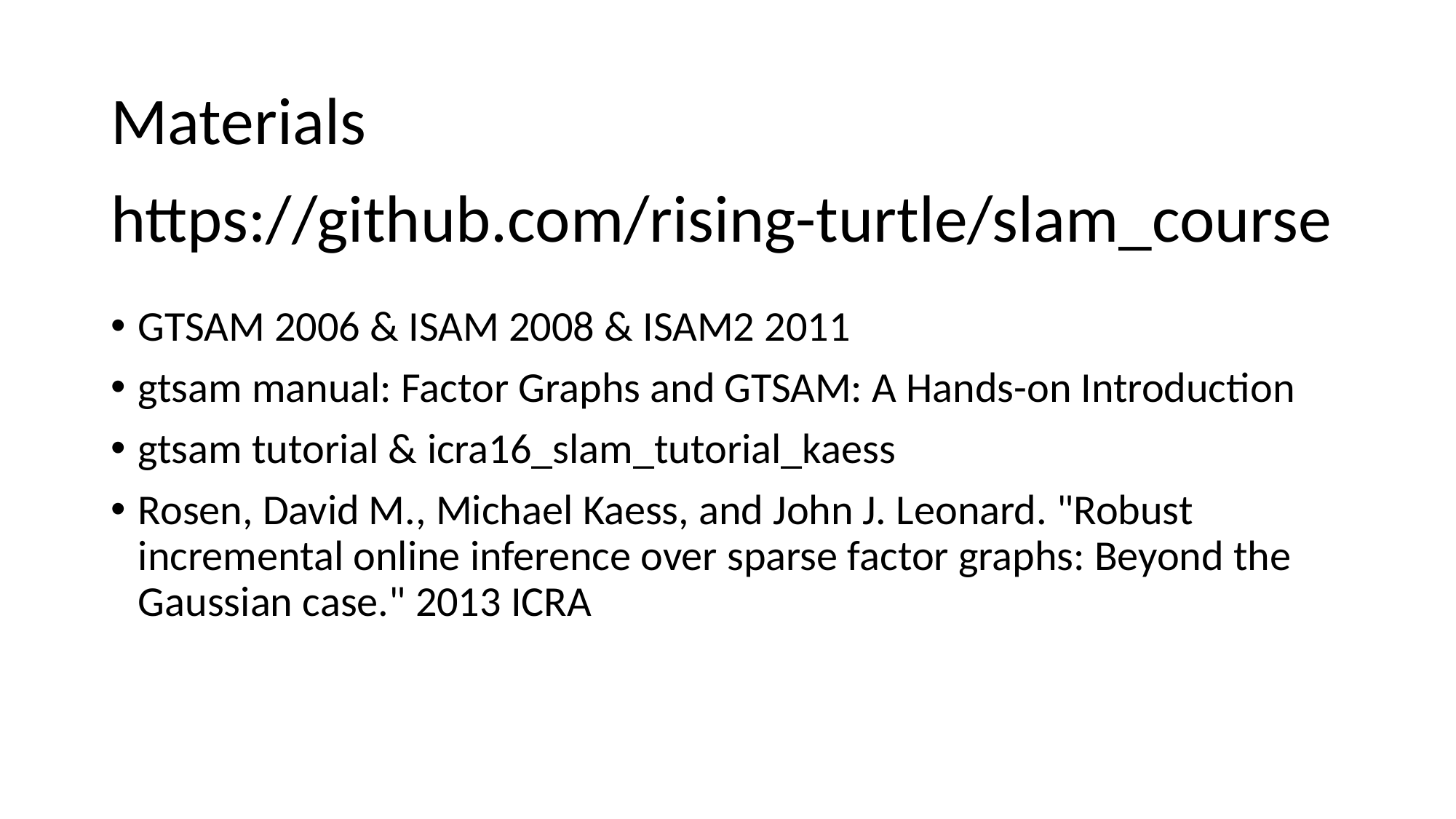

# Materials
https://github.com/rising-turtle/slam_course
GTSAM 2006 & ISAM 2008 & ISAM2 2011
gtsam manual: Factor Graphs and GTSAM: A Hands-on Introduction
gtsam tutorial & icra16_slam_tutorial_kaess
Rosen, David M., Michael Kaess, and John J. Leonard. "Robust incremental online inference over sparse factor graphs: Beyond the Gaussian case." 2013 ICRA